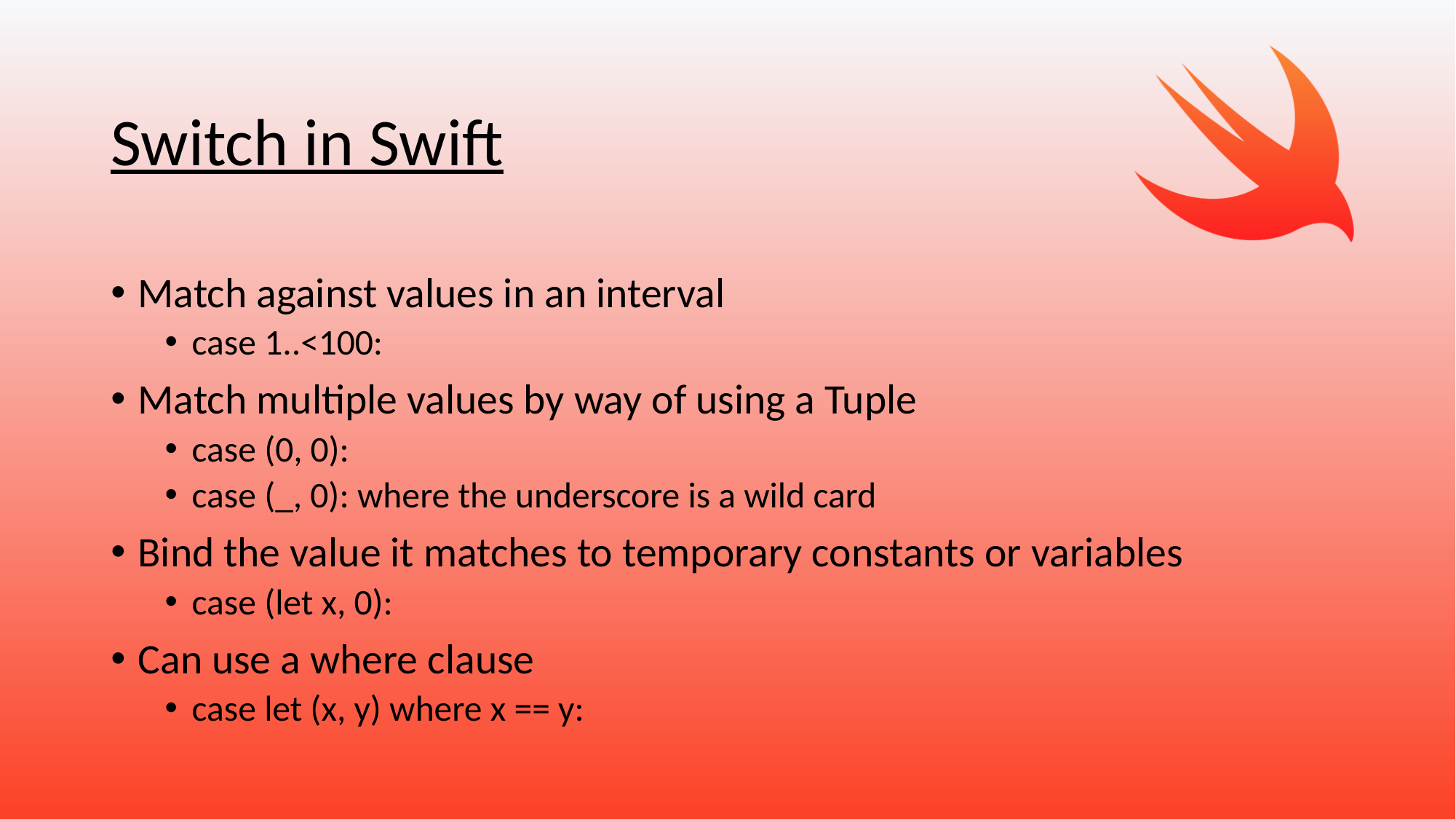

# Switch in Swift
Match against values in an interval
case 1..<100:
Match multiple values by way of using a Tuple
case (0, 0):
case (_, 0): where the underscore is a wild card
Bind the value it matches to temporary constants or variables
case (let x, 0):
Can use a where clause
case let (x, y) where x == y: